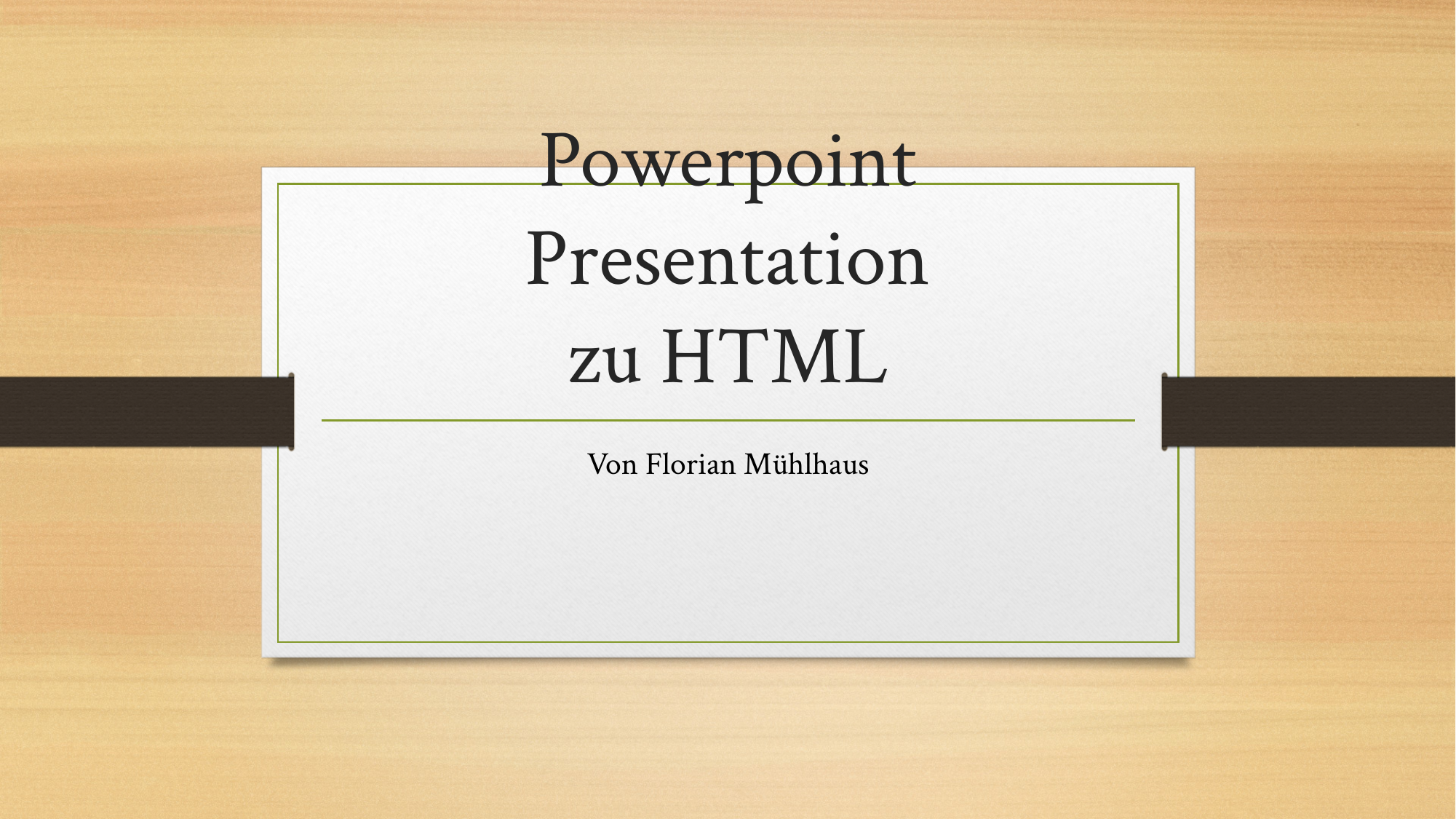

# Powerpoint Presentation zu HTML
Von Florian Mühlhaus